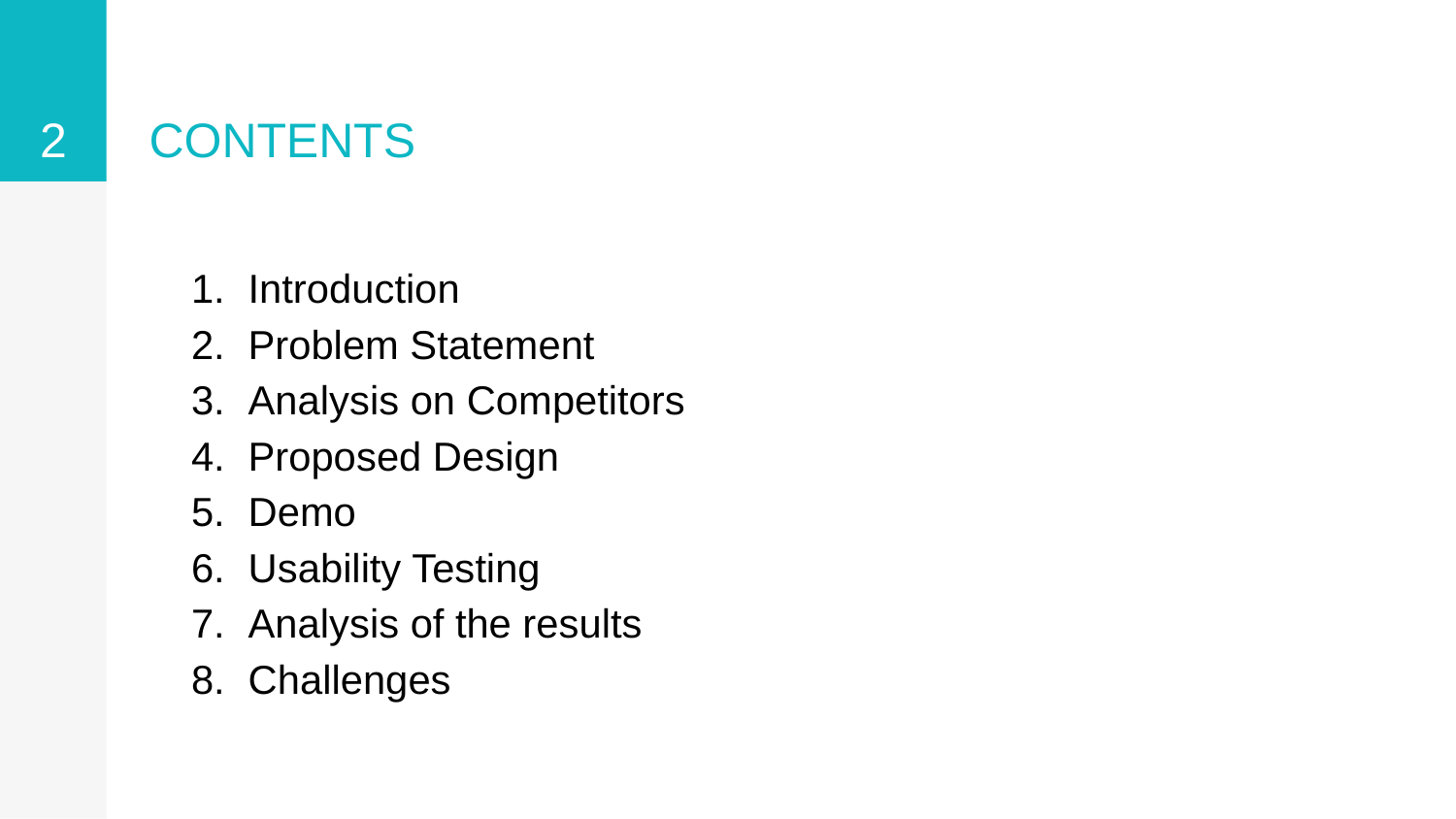

2
# CONTENTS
Introduction
Problem Statement
Analysis on Competitors
Proposed Design
Demo
Usability Testing
Analysis of the results
Challenges